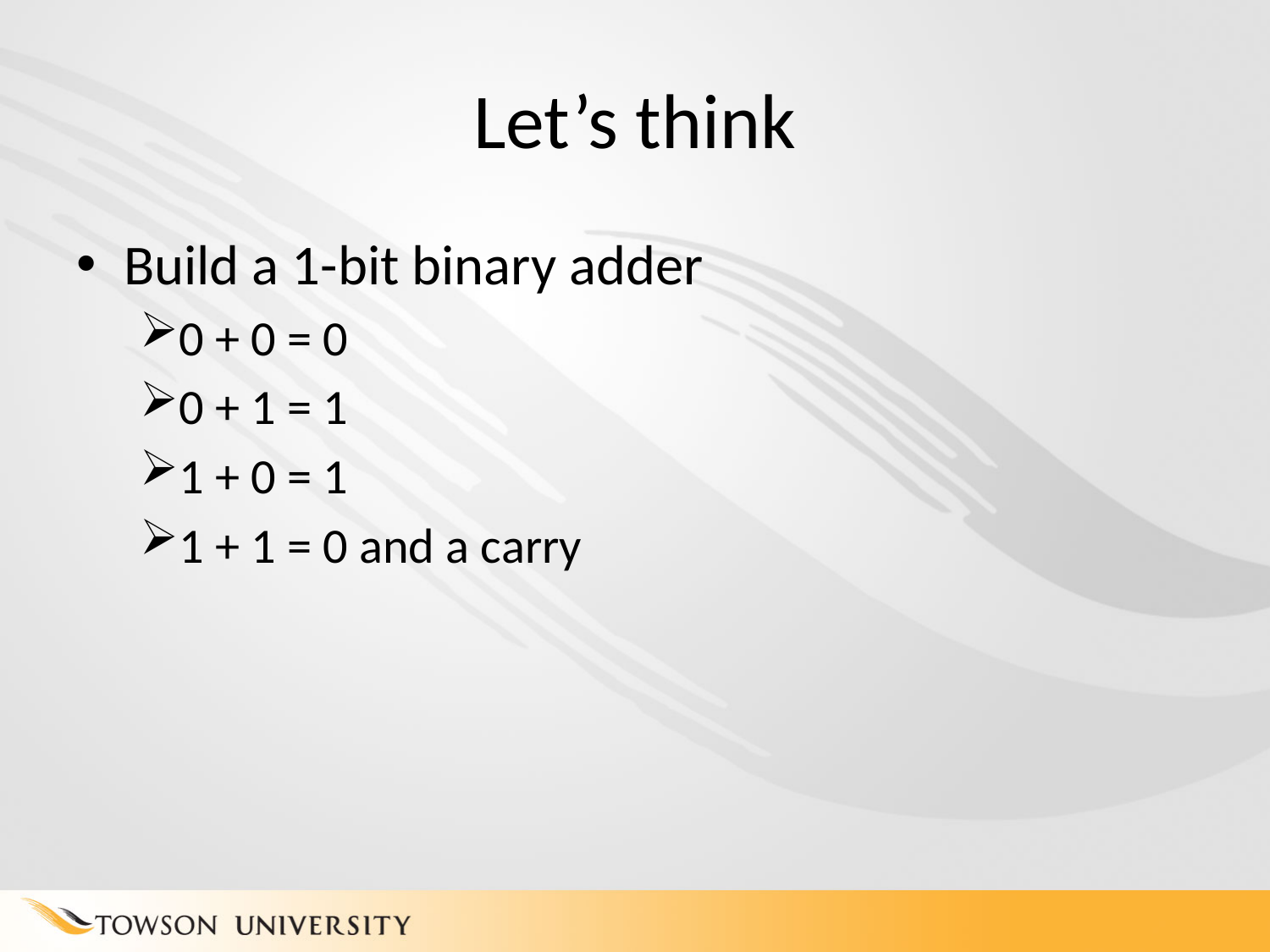

# Let’s think
Build a 1-bit binary adder
0 + 0 = 0
0 + 1 = 1
1 + 0 = 1
1 + 1 = 0 and a carry